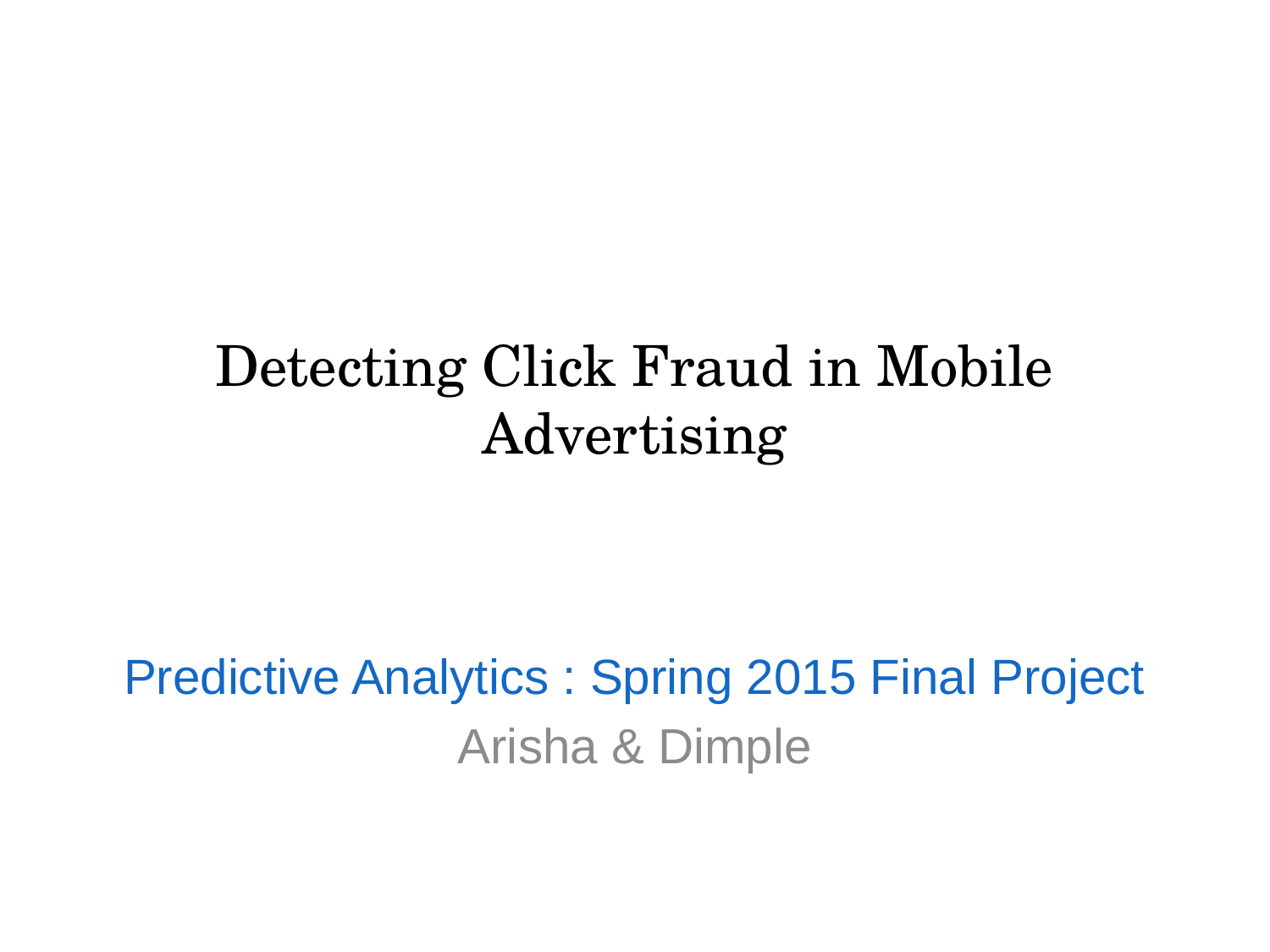

# Detecting Click Fraud in Mobile Advertising
Predictive Analytics : Spring 2015 Final Project
Arisha & Dimple